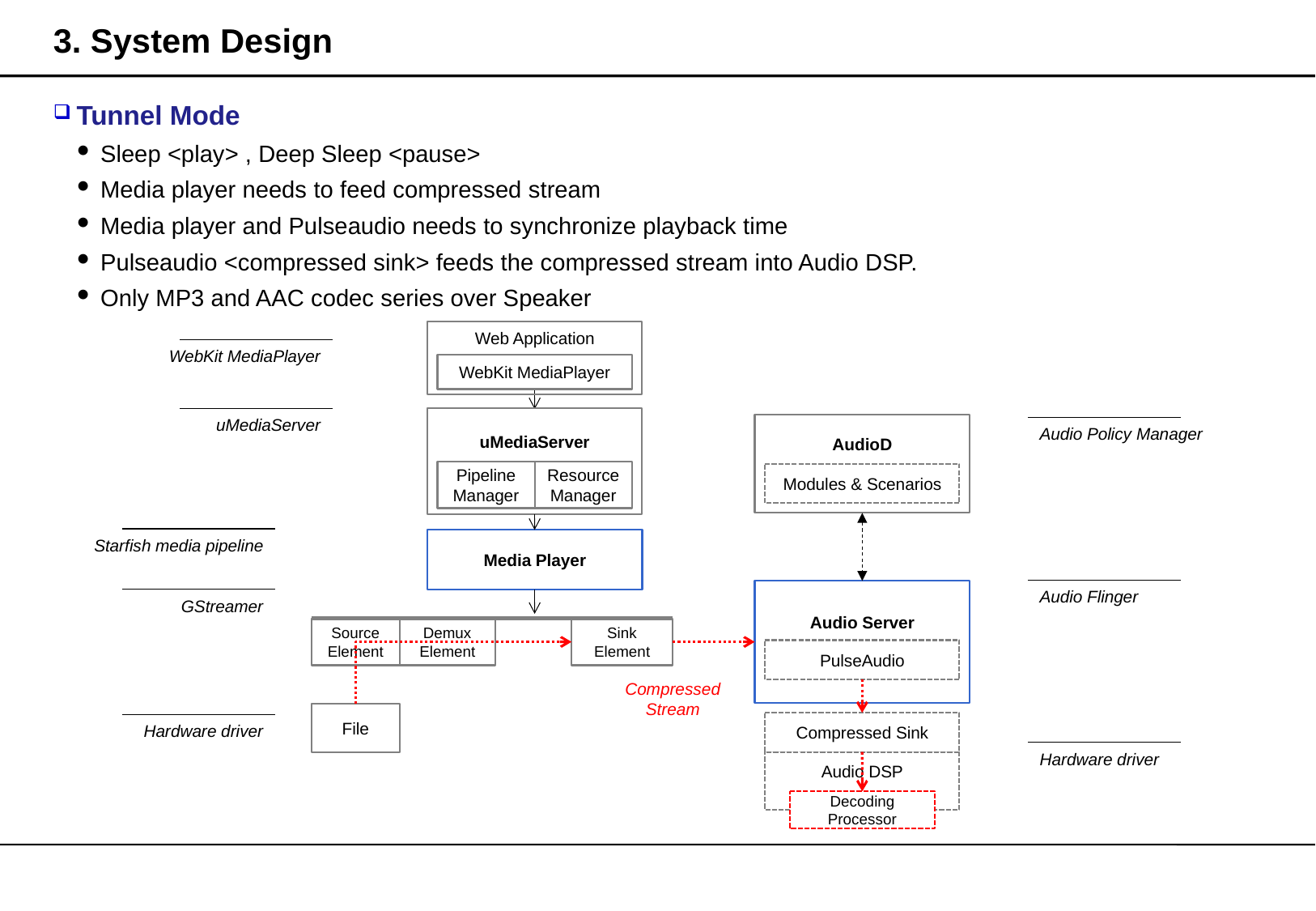

# 3. System Design
Tunnel Mode
Sleep <play> , Deep Sleep <pause>
Media player needs to feed compressed stream
Media player and Pulseaudio needs to synchronize playback time
Pulseaudio <compressed sink> feeds the compressed stream into Audio DSP.
Only MP3 and AAC codec series over Speaker

Web Application

WebKit MediaPlayer
WebKit MediaPlayer
uMediaServer
uMediaServer

AudioD

Audio Policy Manager
Pipeline
Manager
Resource Manager
Modules & Scenarios
Starfish media pipeline

Media Player
Audio Flinger

Audio Server

GStreamer

Source
Element
Demux
Element
Sink
Element
PulseAudio
Compressed
Stream

File
Compressed Sink
Hardware driver
Hardware driver
Audio DSP

Decoding Processor